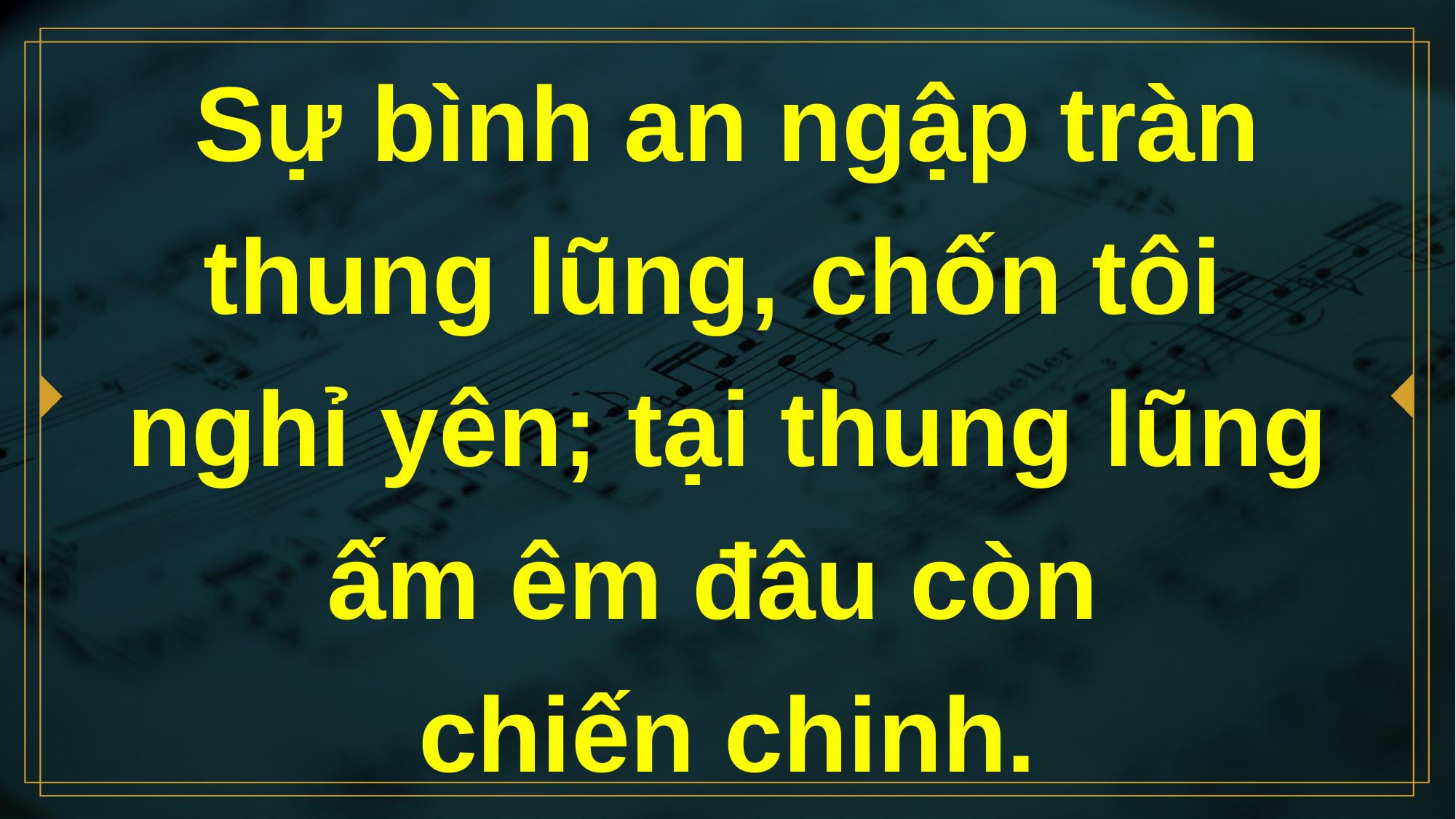

# Sự bình an ngập tràn thung lũng, chốn tôi nghỉ yên; tại thung lũng ấm êm đâu còn chiến chinh.